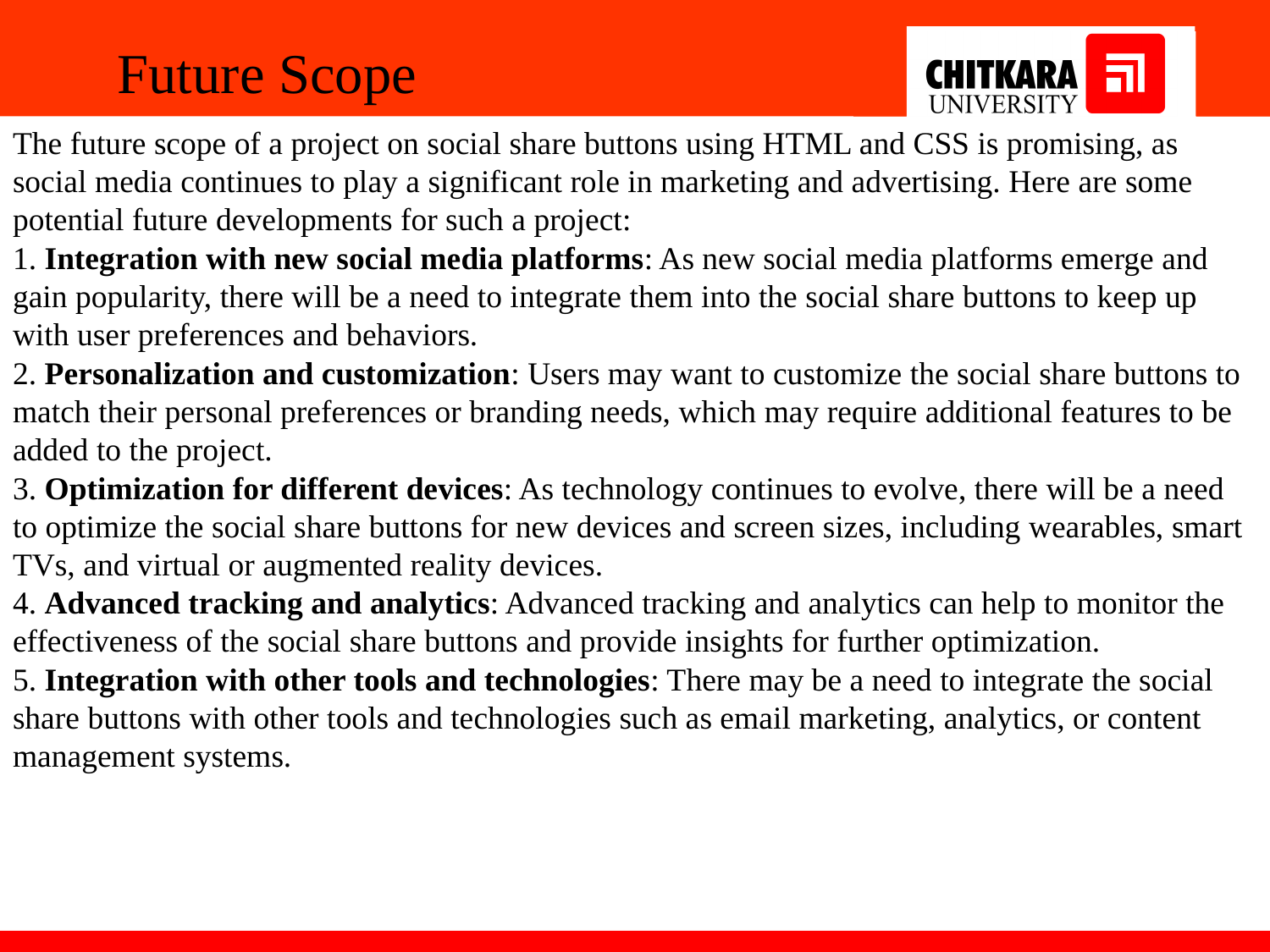

# Future Scope
The future scope of a project on social share buttons using HTML and CSS is promising, as social media continues to play a significant role in marketing and advertising. Here are some potential future developments for such a project:
1. Integration with new social media platforms: As new social media platforms emerge and gain popularity, there will be a need to integrate them into the social share buttons to keep up with user preferences and behaviors.
2. Personalization and customization: Users may want to customize the social share buttons to match their personal preferences or branding needs, which may require additional features to be added to the project.
3. Optimization for different devices: As technology continues to evolve, there will be a need to optimize the social share buttons for new devices and screen sizes, including wearables, smart TVs, and virtual or augmented reality devices.
4. Advanced tracking and analytics: Advanced tracking and analytics can help to monitor the effectiveness of the social share buttons and provide insights for further optimization.
5. Integration with other tools and technologies: There may be a need to integrate the social share buttons with other tools and technologies such as email marketing, analytics, or content management systems.